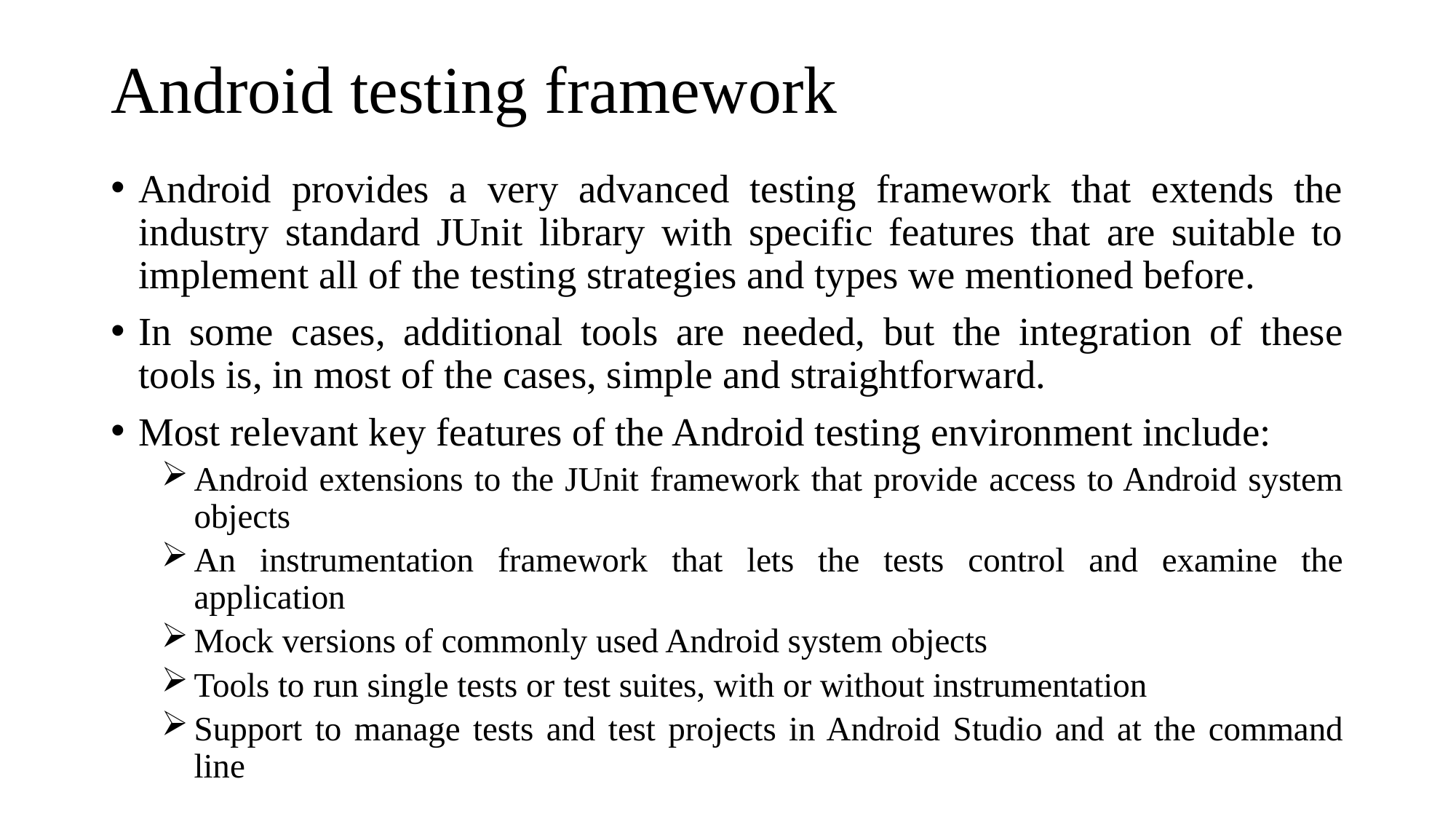

# Android testing framework
Android provides a very advanced testing framework that extends the industry standard JUnit library with specific features that are suitable to implement all of the testing strategies and types we mentioned before.
In some cases, additional tools are needed, but the integration of these tools is, in most of the cases, simple and straightforward.
Most relevant key features of the Android testing environment include:
Android extensions to the JUnit framework that provide access to Android system objects
An instrumentation framework that lets the tests control and examine the application
Mock versions of commonly used Android system objects
Tools to run single tests or test suites, with or without instrumentation
Support to manage tests and test projects in Android Studio and at the command line